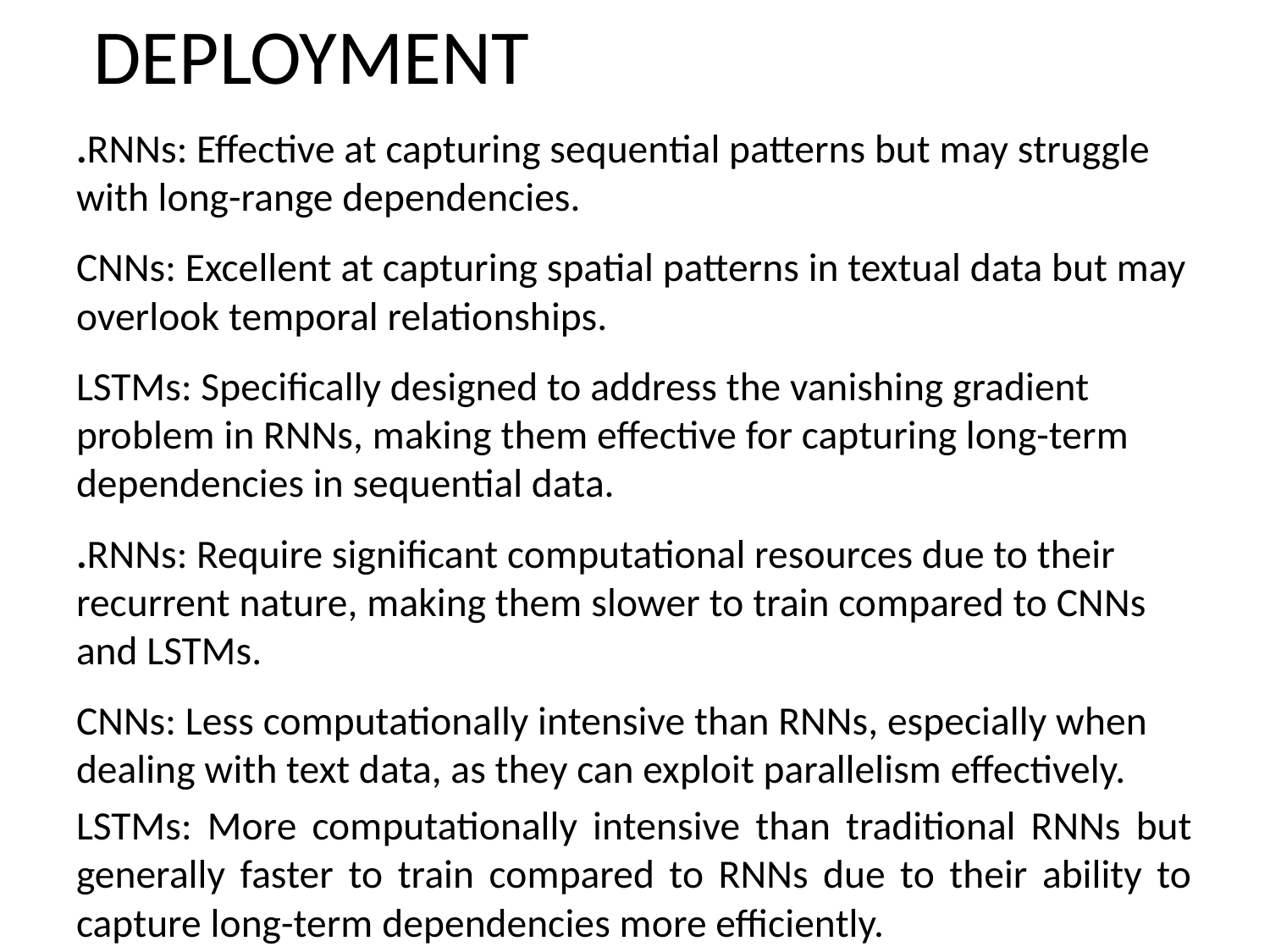

# DEPLOYMENT
.RNNs: Effective at capturing sequential patterns but may struggle with long-range dependencies.
CNNs: Excellent at capturing spatial patterns in textual data but may overlook temporal relationships.
LSTMs: Specifically designed to address the vanishing gradient problem in RNNs, making them effective for capturing long-term dependencies in sequential data.
.RNNs: Require significant computational resources due to their recurrent nature, making them slower to train compared to CNNs and LSTMs.
CNNs: Less computationally intensive than RNNs, especially when dealing with text data, as they can exploit parallelism effectively.
LSTMs: More computationally intensive than traditional RNNs but generally faster to train compared to RNNs due to their ability to capture long-term dependencies more efficiently.